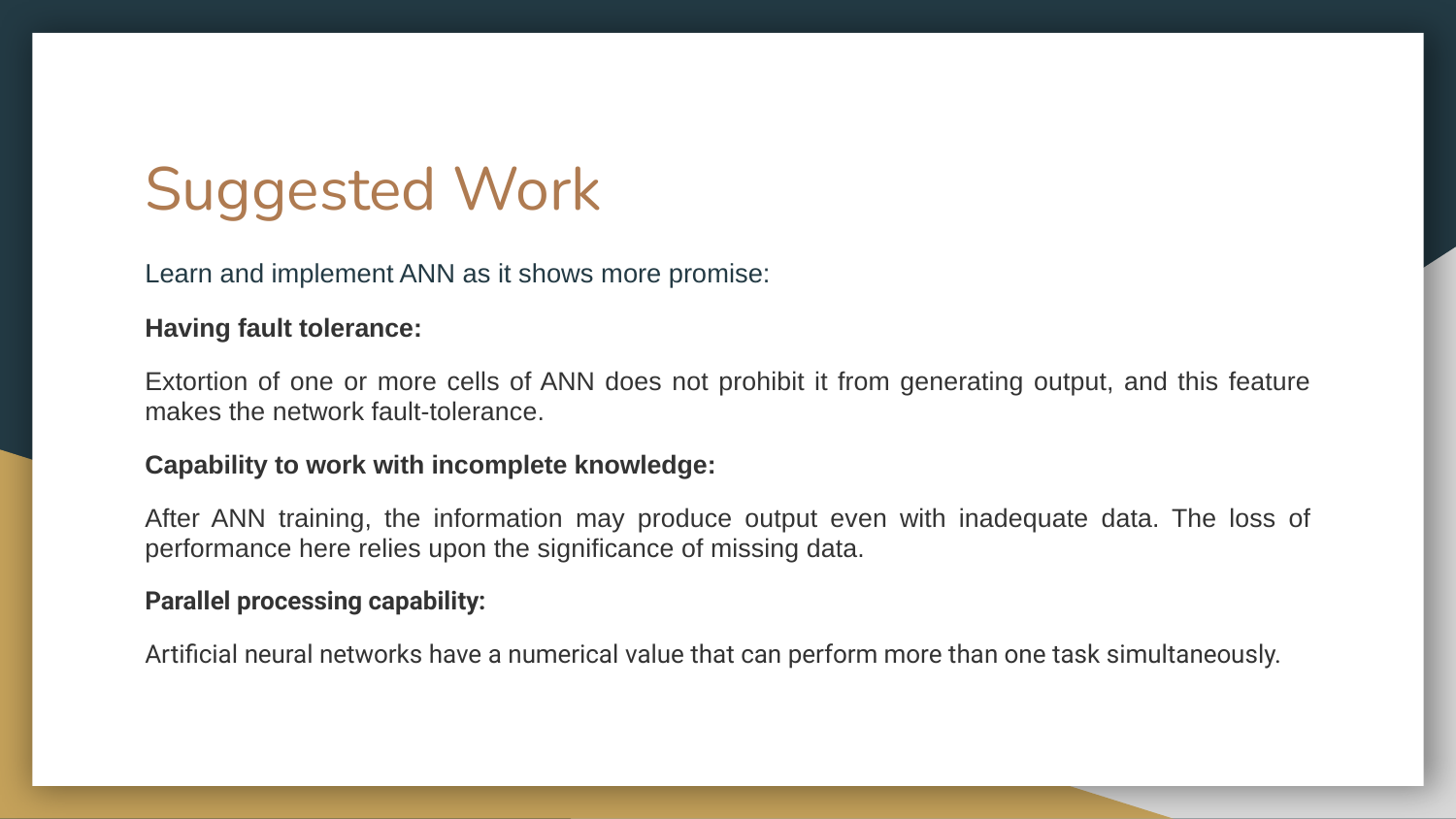

# Suggested Work
Learn and implement ANN as it shows more promise:
Having fault tolerance:
Extortion of one or more cells of ANN does not prohibit it from generating output, and this feature makes the network fault-tolerance.
Capability to work with incomplete knowledge:
After ANN training, the information may produce output even with inadequate data. The loss of performance here relies upon the significance of missing data.
Parallel processing capability:
Artificial neural networks have a numerical value that can perform more than one task simultaneously.